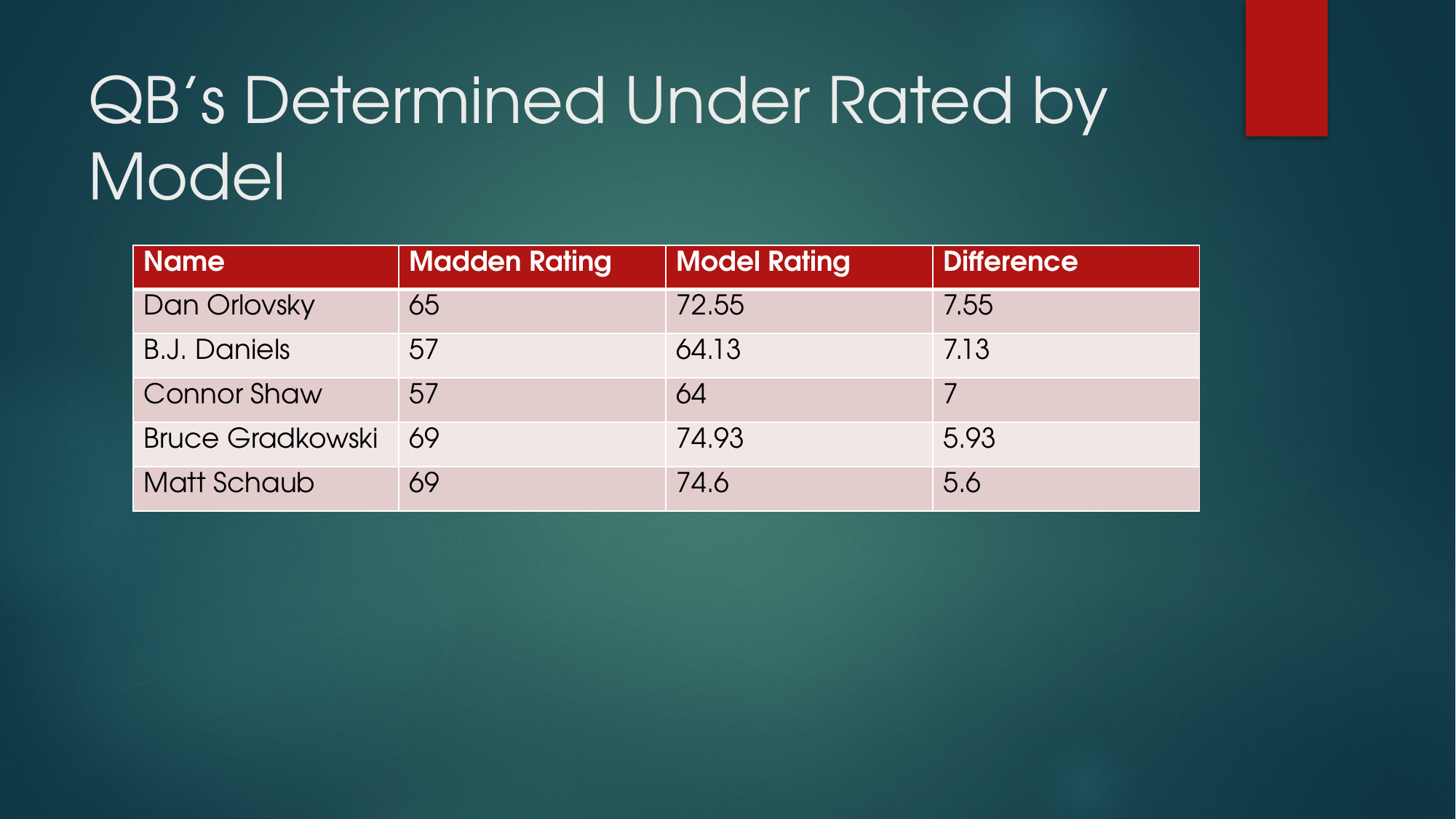

# QB’s Determined Under Rated by Model
| Name | Madden Rating | Model Rating | Difference |
| --- | --- | --- | --- |
| Dan Orlovsky | 65 | 72.55 | 7.55 |
| B.J. Daniels | 57 | 64.13 | 7.13 |
| Connor Shaw | 57 | 64 | 7 |
| Bruce Gradkowski | 69 | 74.93 | 5.93 |
| Matt Schaub | 69 | 74.6 | 5.6 |